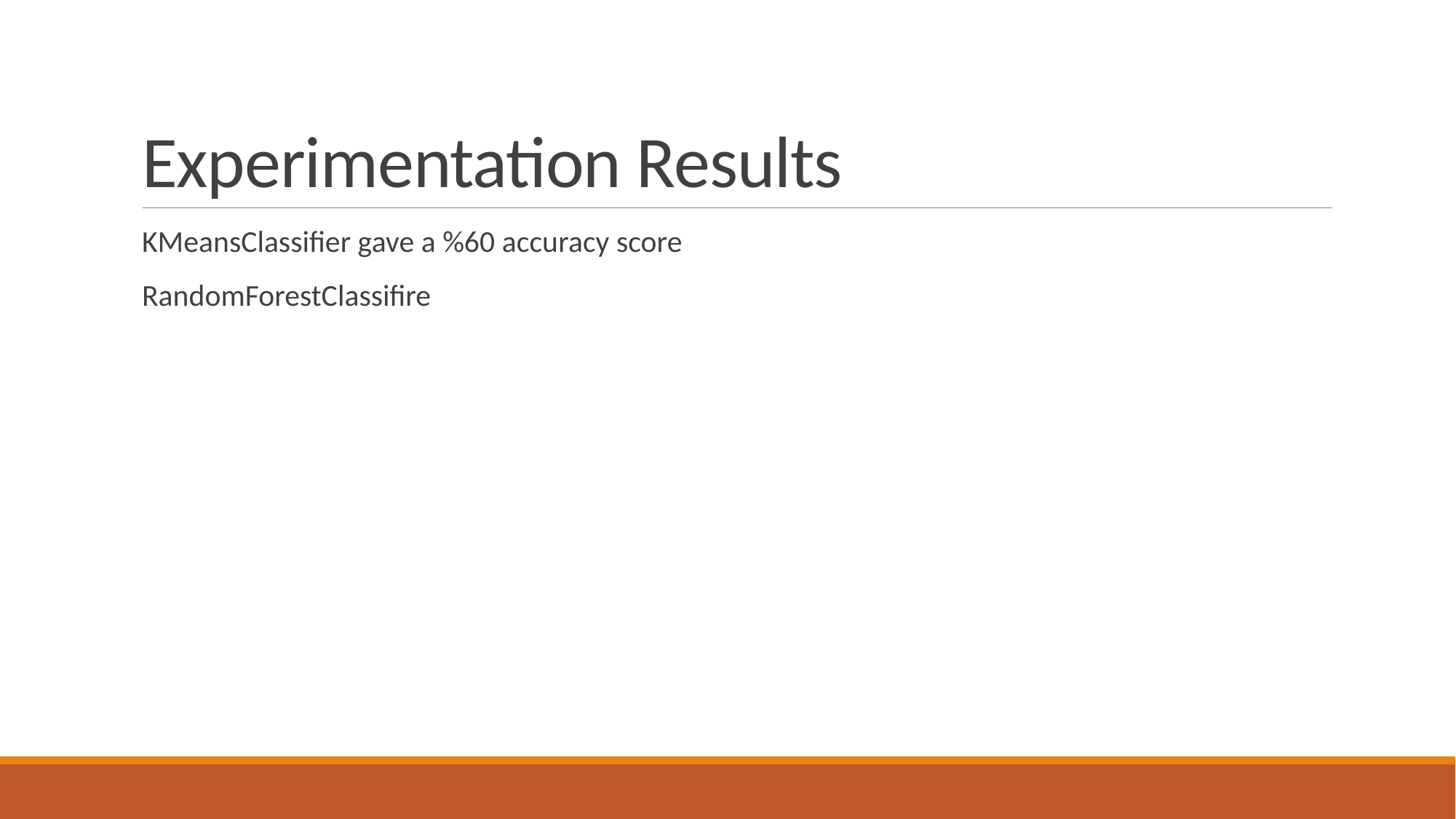

# Experimentation Results
KMeansClassifier gave a %60 accuracy score
RandomForestClassifire